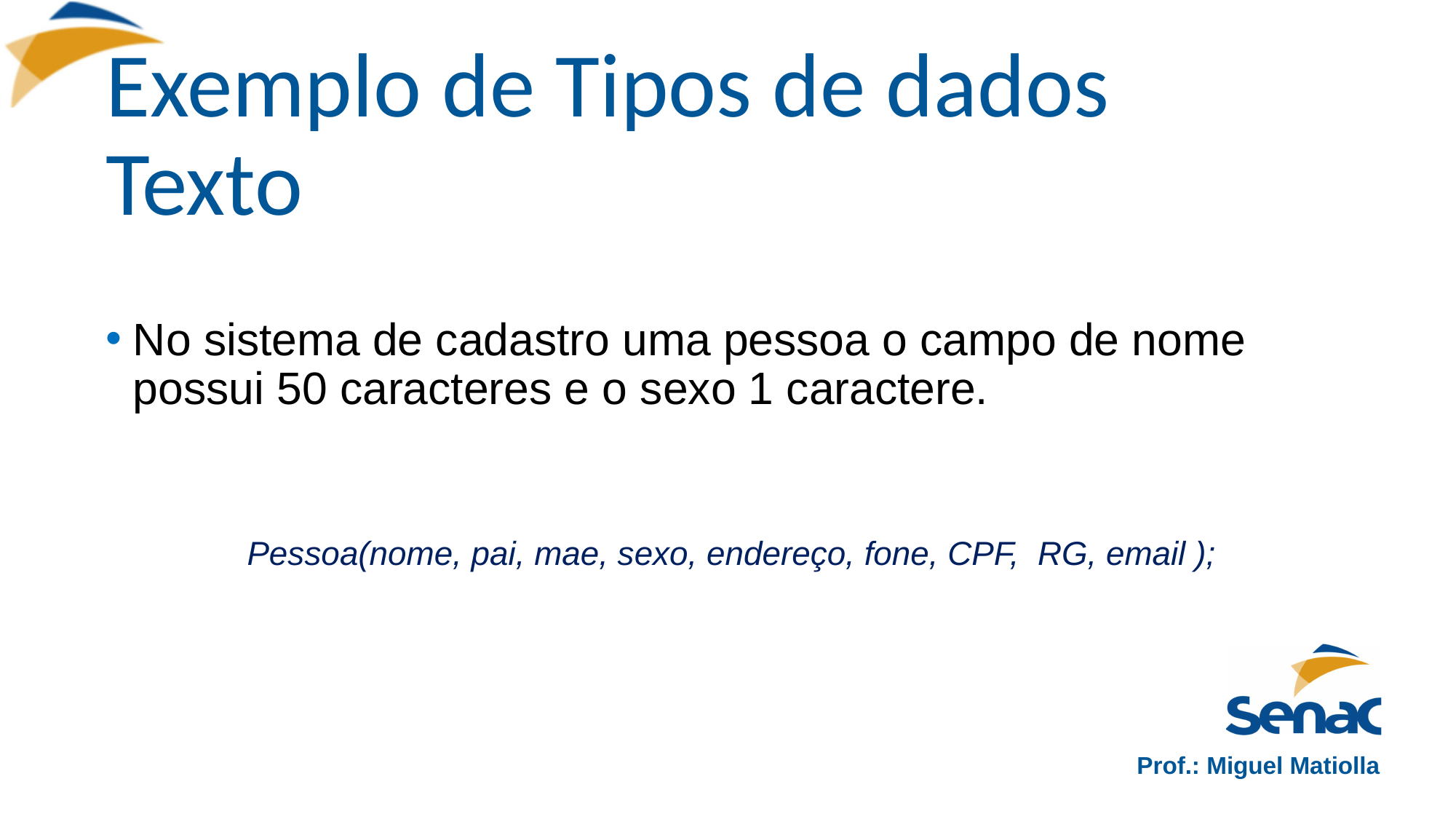

# Exemplo de Tipos de dados Texto
No sistema de cadastro uma pessoa o campo de nome possui 50 caracteres e o sexo 1 caractere.
Pessoa(nome, pai, mae, sexo, endereço, fone, CPF,  RG, email );